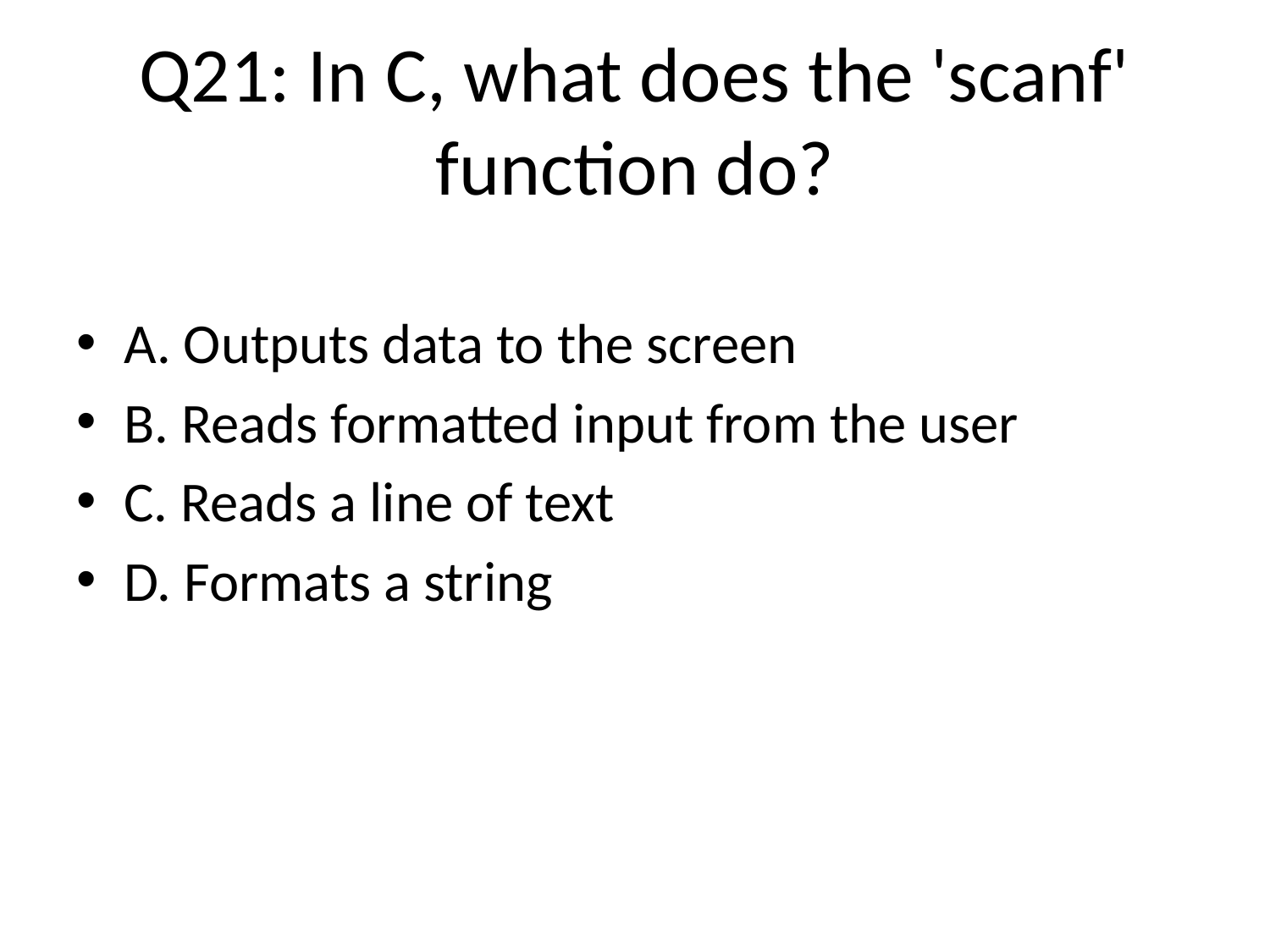

# Q21: In C, what does the 'scanf' function do?

A. Outputs data to the screen
B. Reads formatted input from the user
C. Reads a line of text
D. Formats a string